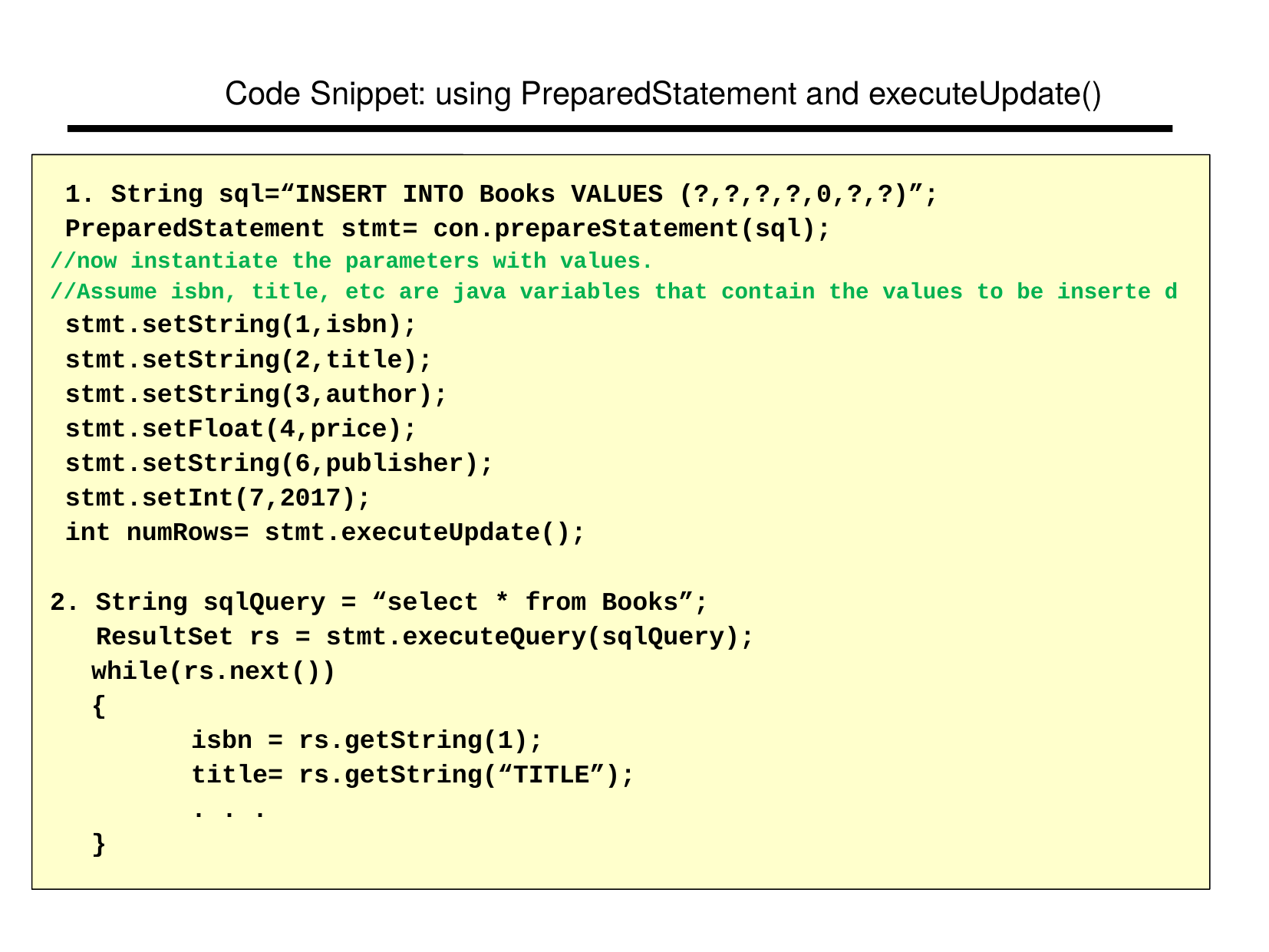

Code Snippet: using PreparedStatement and executeUpdate()

 1. String sql=“INSERT INTO Books VALUES (?,?,?,?,0,?,?)”;
 PreparedStatement stmt= con.prepareStatement(sql);
//now instantiate the parameters with values.
//Assume isbn, title, etc are java variables that contain the values to be inserte d
 stmt.setString(1,isbn);
 stmt.setString(2,title);
 stmt.setString(3,author);
 stmt.setFloat(4,price);
 stmt.setString(6,publisher);
 stmt.setInt(7,2017);
 int numRows= stmt.executeUpdate();

2. String sqlQuery = “select * from Books”;
   ResultSet rs = stmt.executeQuery(sqlQuery);
	 while(rs.next())
	 {
		isbn = rs.getString(1);
		title= rs.getString(“TITLE”);
		. . .
	 }